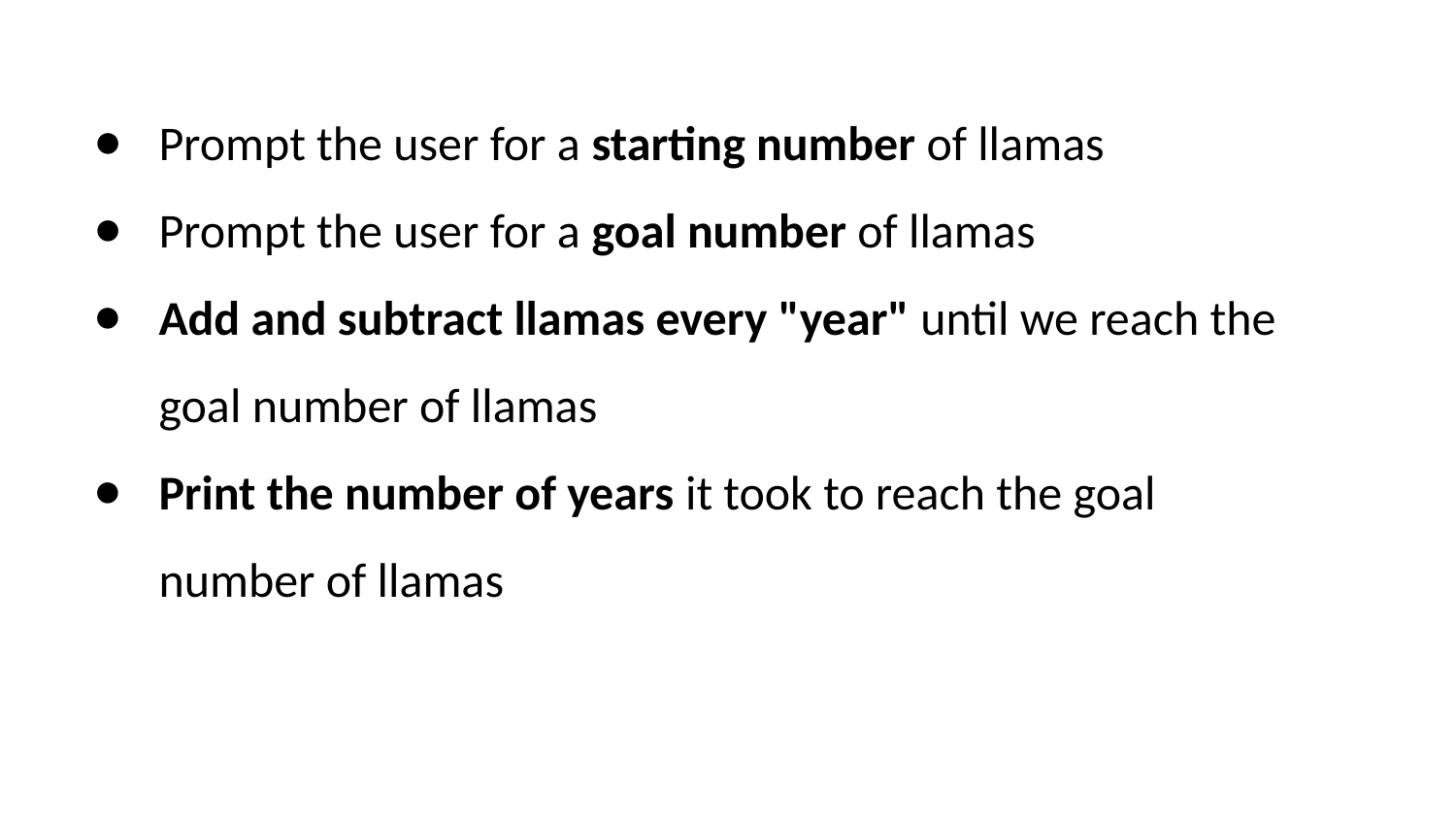

Prompt the user for a starting number of llamas
Prompt the user for a goal number of llamas
Add and subtract llamas every "year" until we reach the goal number of llamas
Print the number of years it took to reach the goal number of llamas